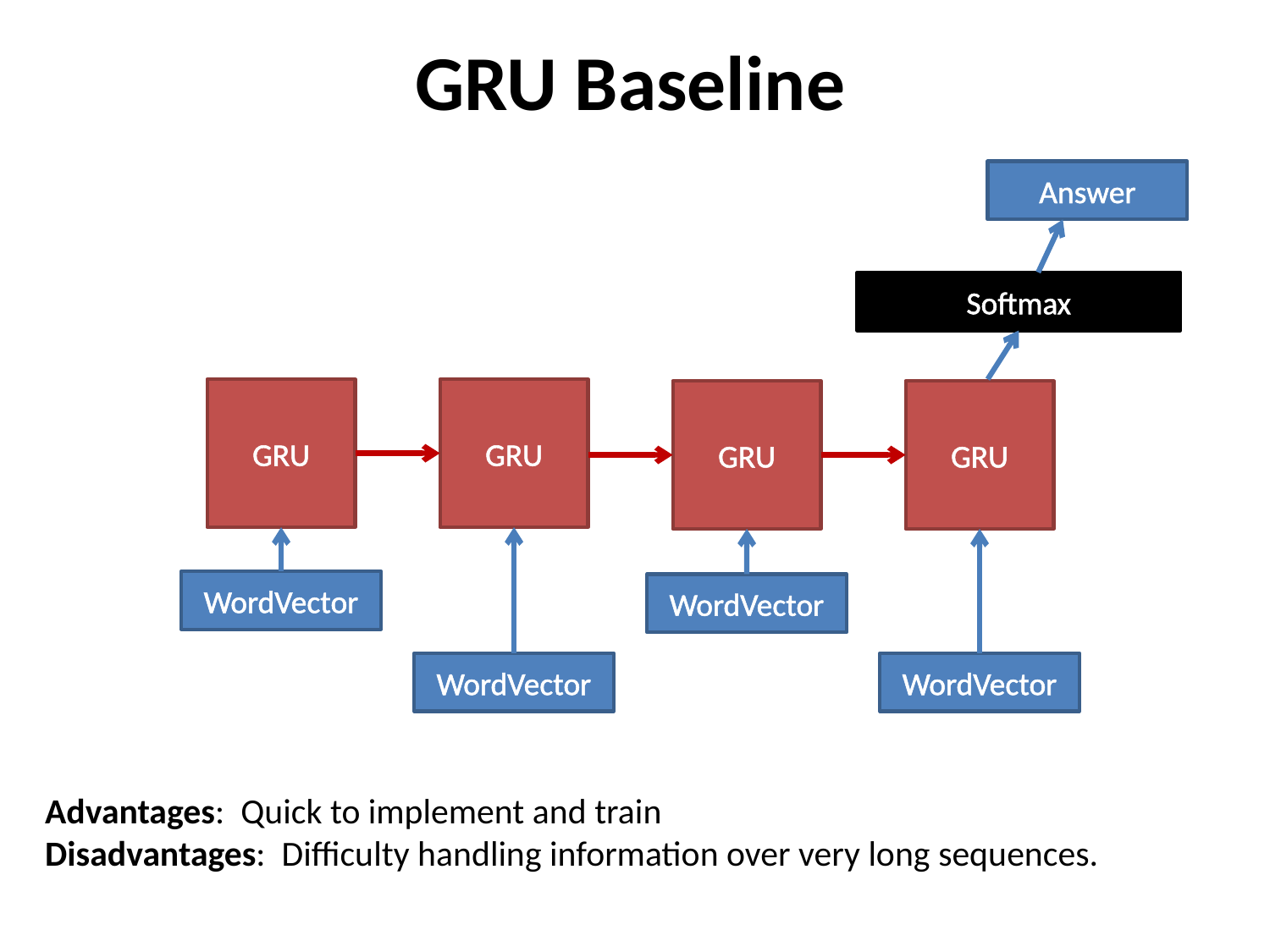

# GRU Baseline
Answer
Softmax
GRU
GRU
GRU
GRU
WordVector
WordVector
WordVector
WordVector
Advantages:  Quick to implement and train
Disadvantages:  Difficulty handling information over very long sequences.